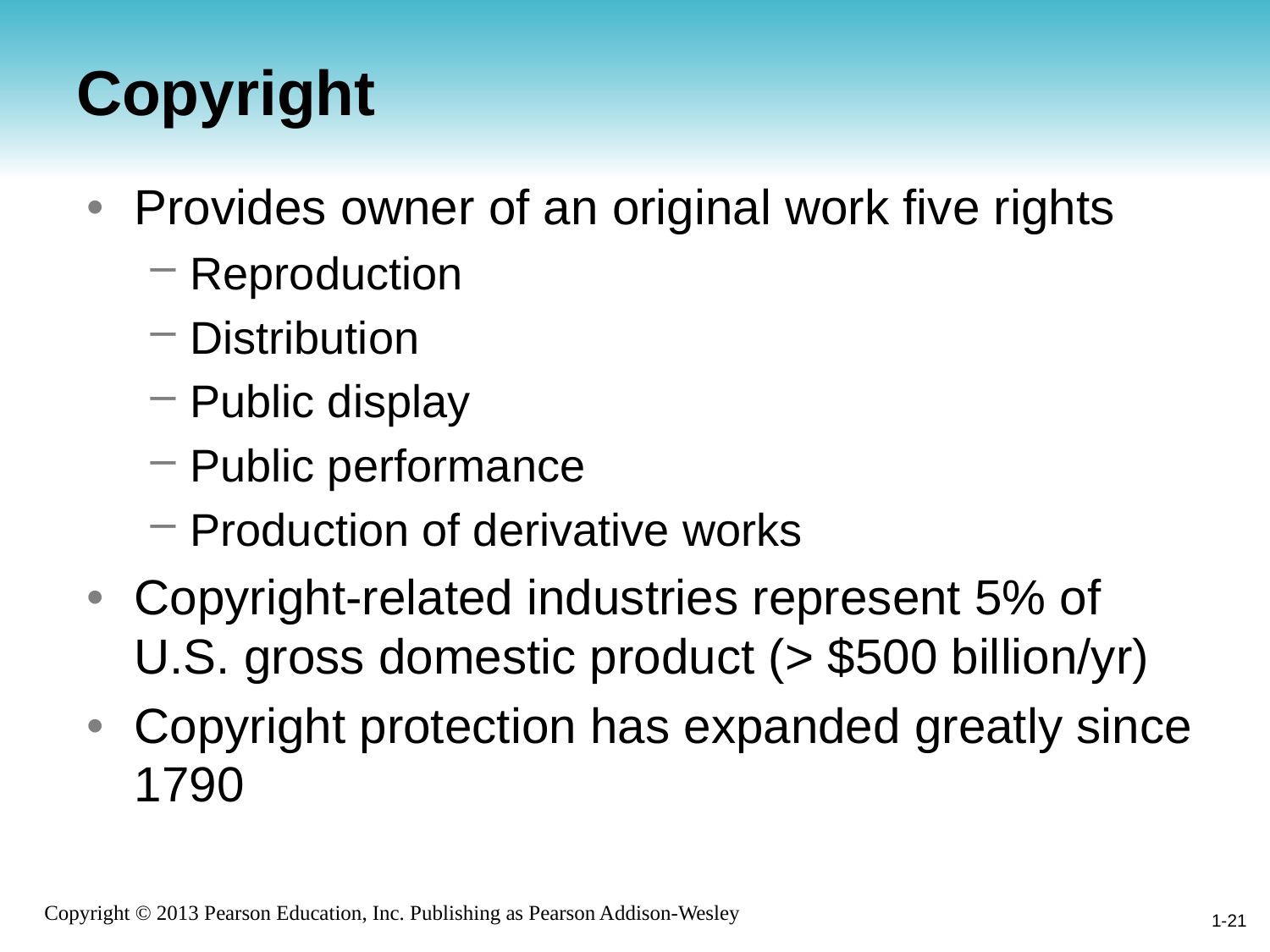

# Copyright
Provides owner of an original work five rights
Reproduction
Distribution
Public display
Public performance
Production of derivative works
Copyright-related industries represent 5% of U.S. gross domestic product (> $500 billion/yr)
Copyright protection has expanded greatly since 1790
1-21